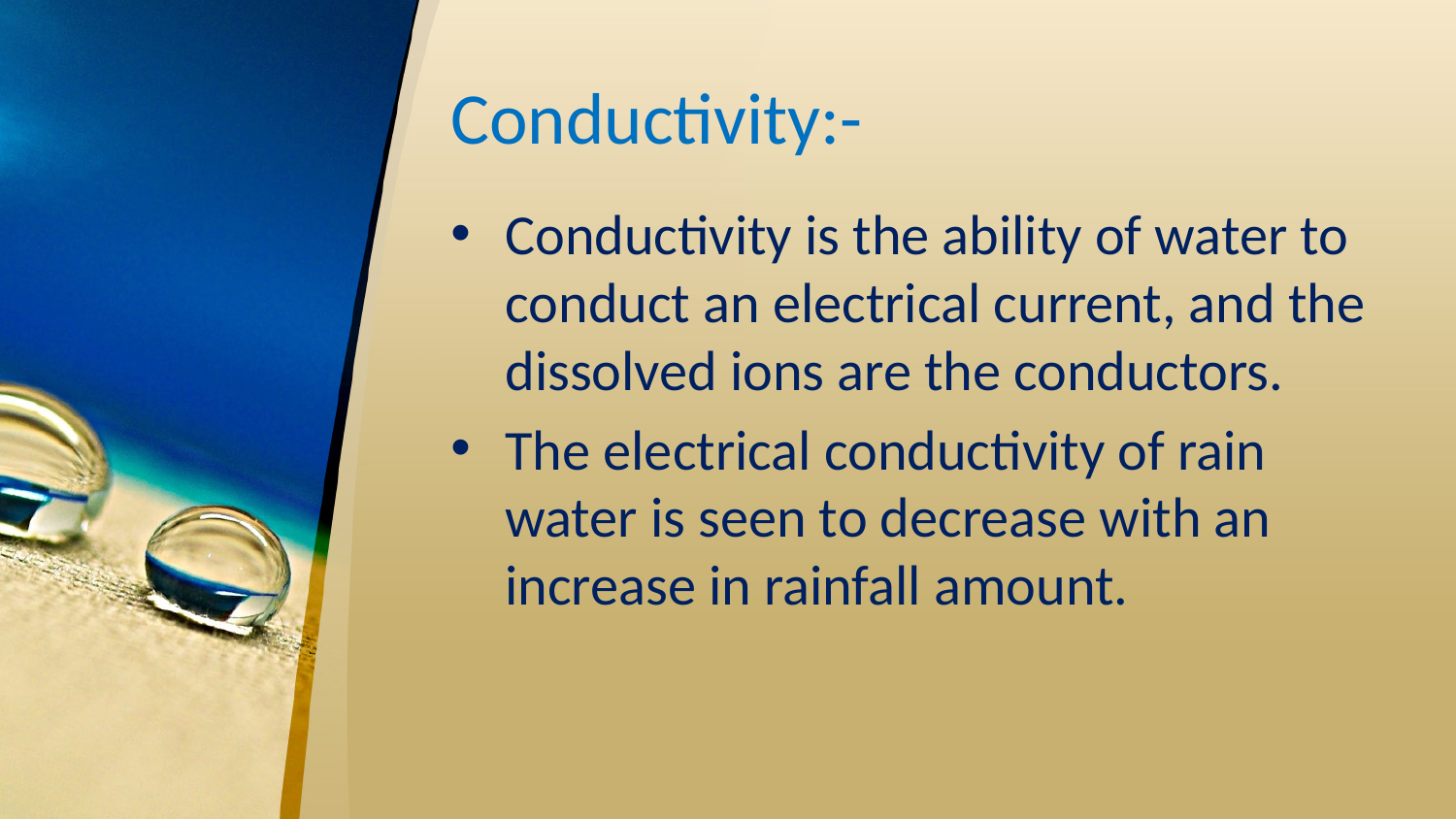

# Conductivity:-
Conductivity is the ability of water to conduct an electrical current, and the dissolved ions are the conductors.
The electrical conductivity of rain water is seen to decrease with an increase in rainfall amount.